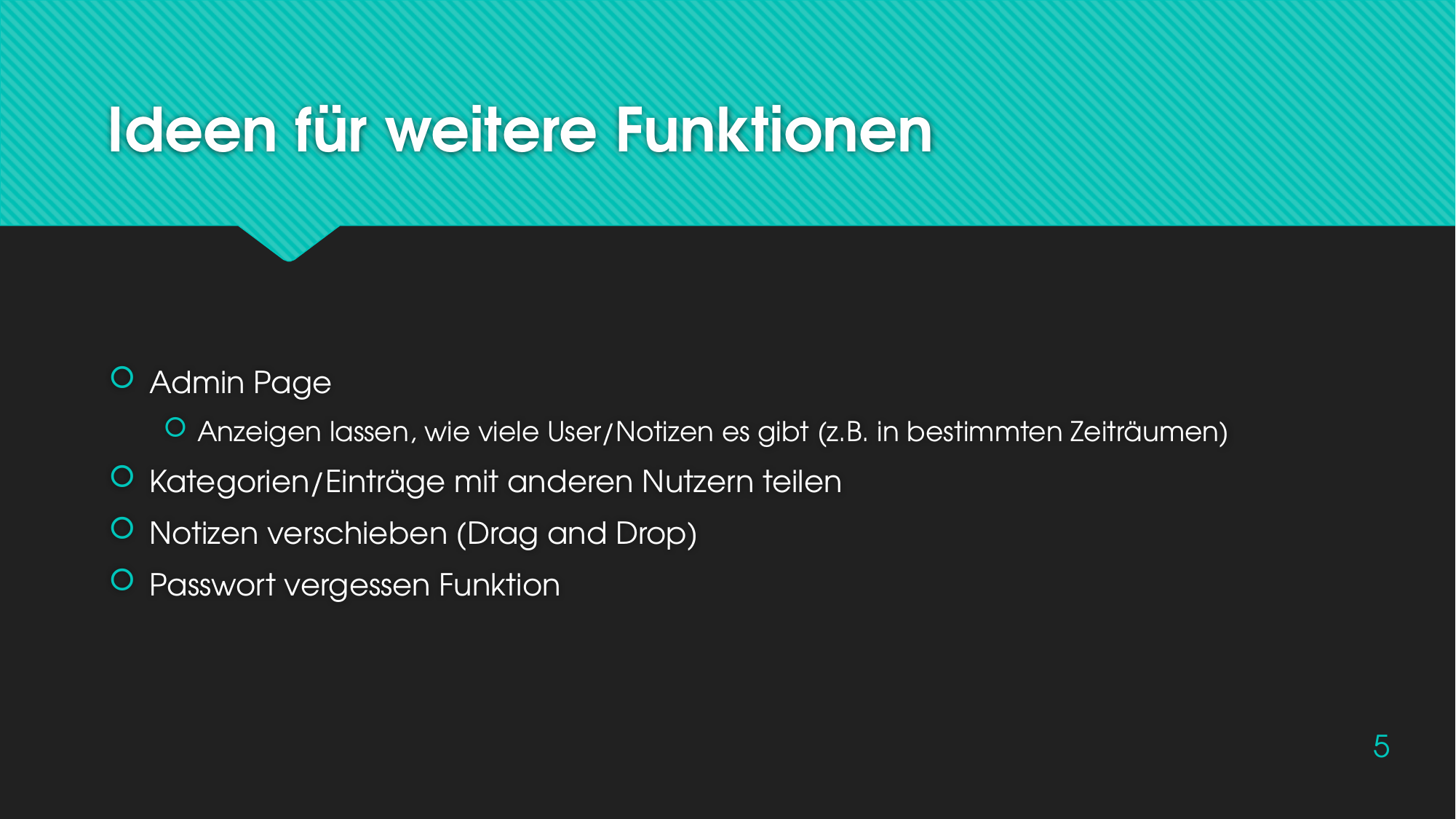

# Ideen für weitere Funktionen
Admin Page
Anzeigen lassen, wie viele User/Notizen es gibt (z.B. in bestimmten Zeiträumen)
Kategorien/Einträge mit anderen Nutzern teilen
Notizen verschieben (Drag and Drop)
Passwort vergessen Funktion
5